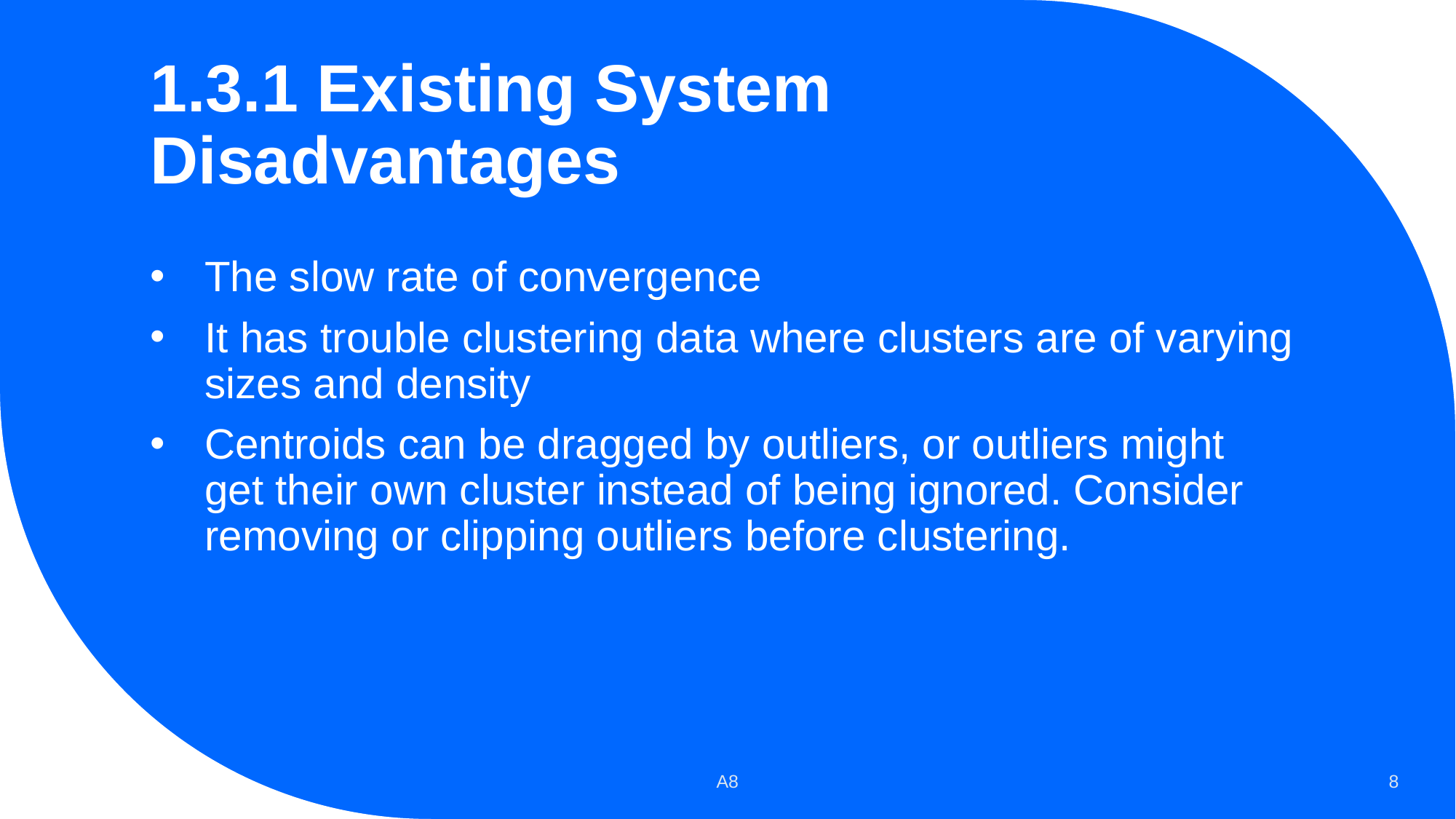

# 1.3.1 Existing System Disadvantages
The slow rate of convergence
It has trouble clustering data where clusters are of varying sizes and density
Centroids can be dragged by outliers, or outliers might get their own cluster instead of being ignored. Consider removing or clipping outliers before clustering.
A8
8